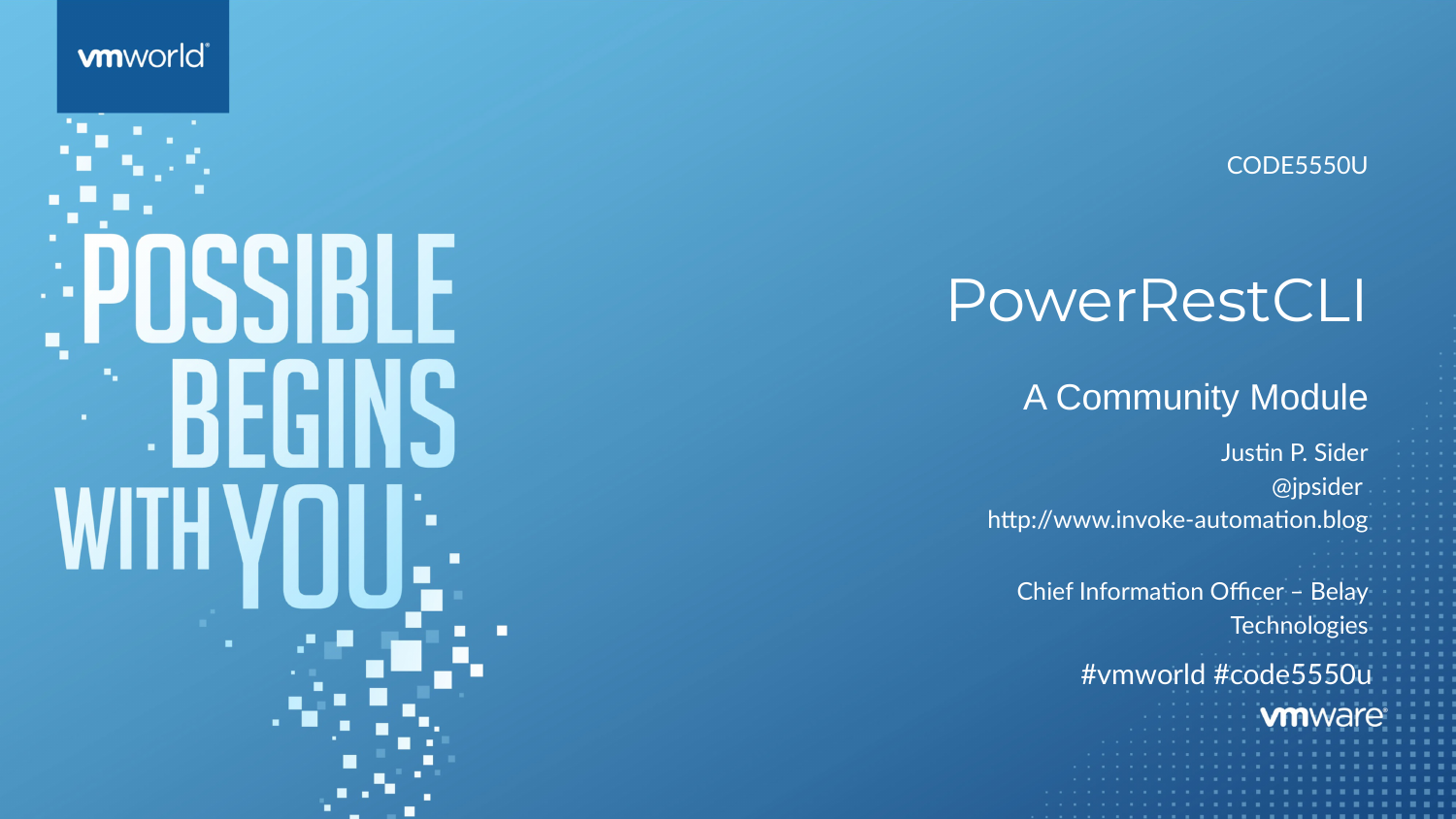

CODE5550U
# PowerRestCLI
A Community Module
Justin P. Sider
@jpsider
 http://www.invoke-automation.blog
Chief Information Officer – Belay Technologies
#vmworld #code5550u